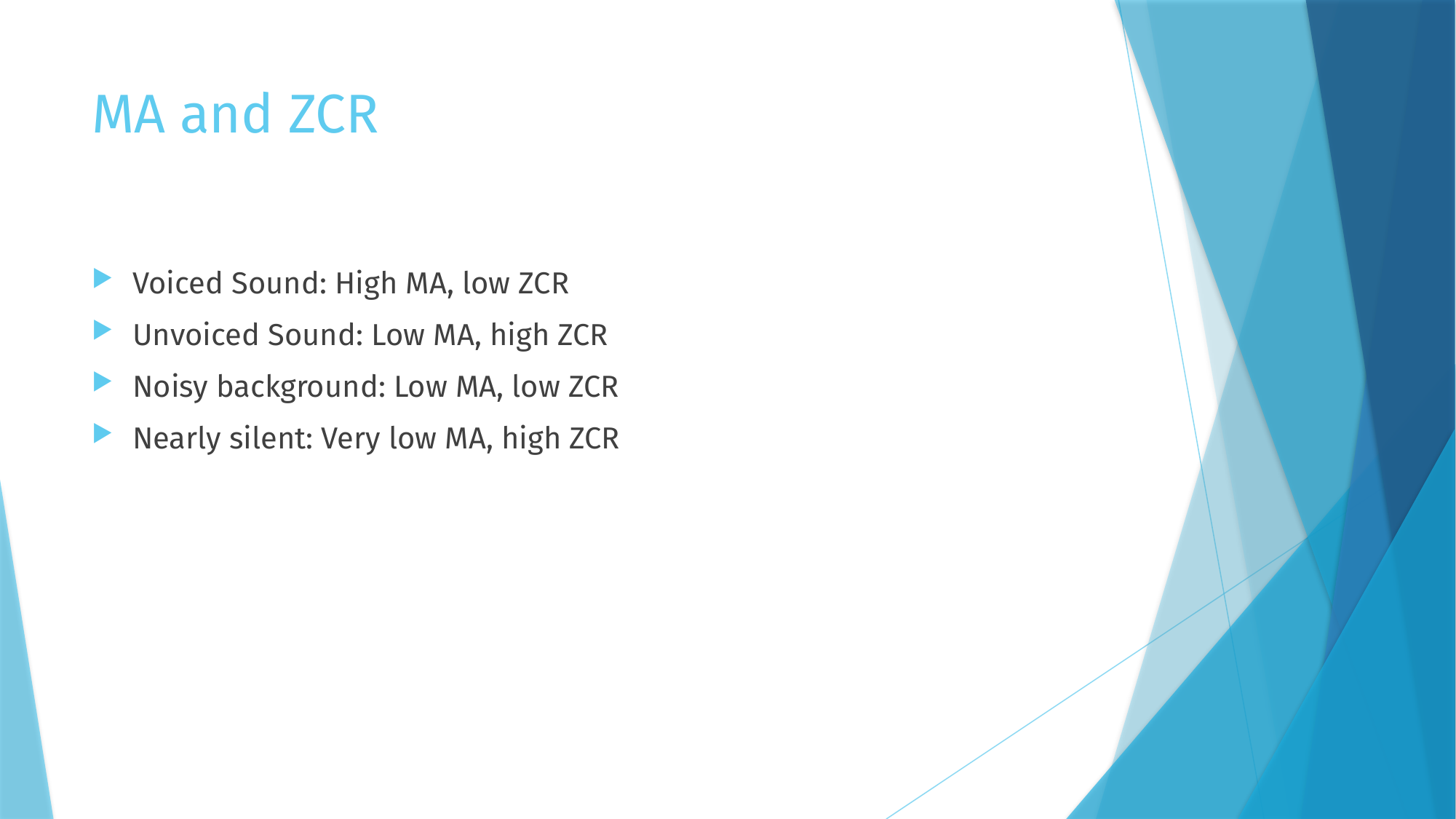

# MA and ZCR
Voiced Sound: High MA, low ZCR
Unvoiced Sound: Low MA, high ZCR
Noisy background: Low MA, low ZCR
Nearly silent: Very low MA, high ZCR